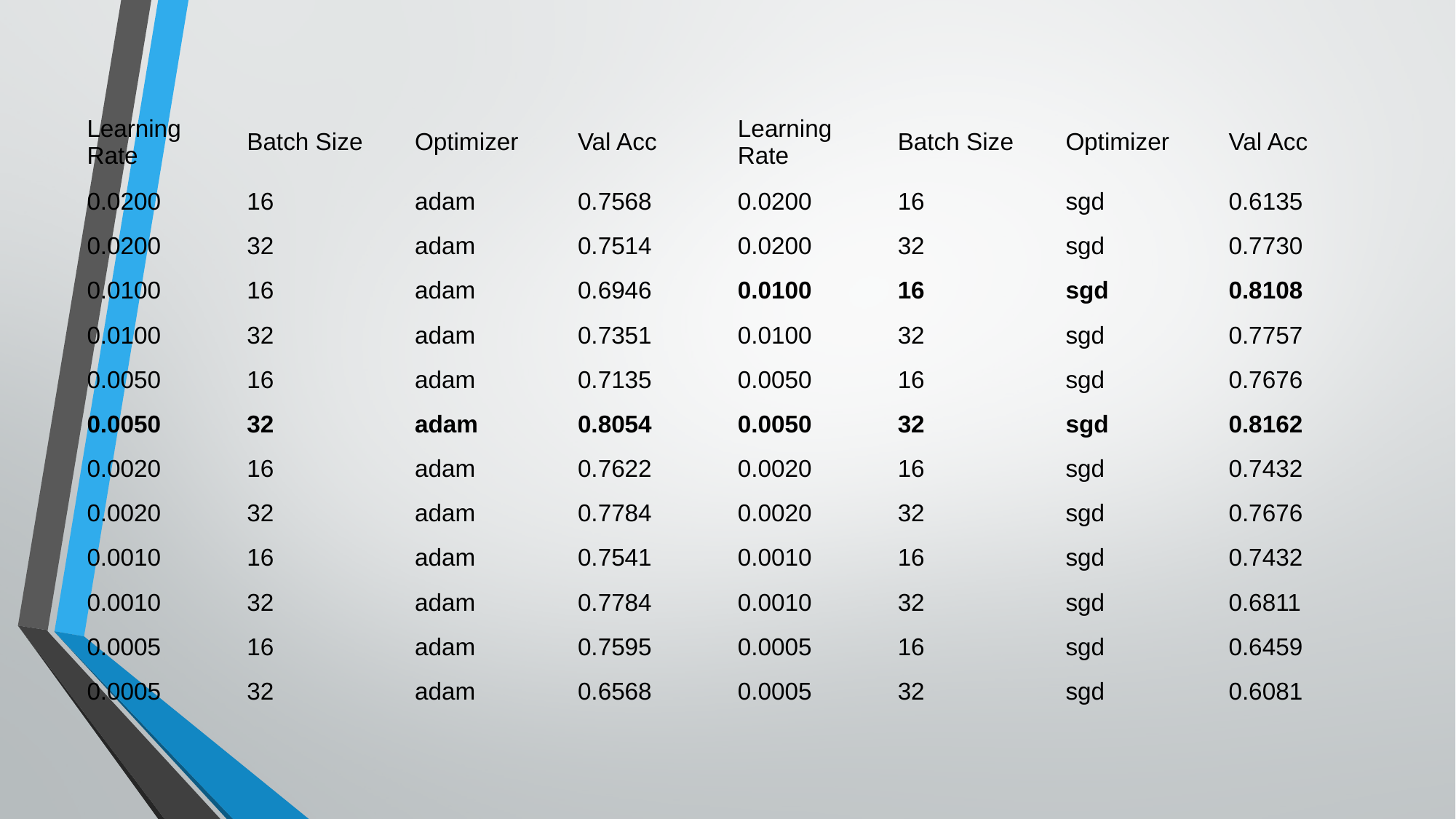

| Learning Rate | Batch Size | Optimizer | Val Acc | Learning Rate | Batch Size | Optimizer | Val Acc |
| --- | --- | --- | --- | --- | --- | --- | --- |
| 0.0200 | 16 | adam | 0.7568 | 0.0200 | 16 | sgd | 0.6135 |
| 0.0200 | 32 | adam | 0.7514 | 0.0200 | 32 | sgd | 0.7730 |
| 0.0100 | 16 | adam | 0.6946 | 0.0100 | 16 | sgd | 0.8108 |
| 0.0100 | 32 | adam | 0.7351 | 0.0100 | 32 | sgd | 0.7757 |
| 0.0050 | 16 | adam | 0.7135 | 0.0050 | 16 | sgd | 0.7676 |
| 0.0050 | 32 | adam | 0.8054 | 0.0050 | 32 | sgd | 0.8162 |
| 0.0020 | 16 | adam | 0.7622 | 0.0020 | 16 | sgd | 0.7432 |
| 0.0020 | 32 | adam | 0.7784 | 0.0020 | 32 | sgd | 0.7676 |
| 0.0010 | 16 | adam | 0.7541 | 0.0010 | 16 | sgd | 0.7432 |
| 0.0010 | 32 | adam | 0.7784 | 0.0010 | 32 | sgd | 0.6811 |
| 0.0005 | 16 | adam | 0.7595 | 0.0005 | 16 | sgd | 0.6459 |
| 0.0005 | 32 | adam | 0.6568 | 0.0005 | 32 | sgd | 0.6081 |